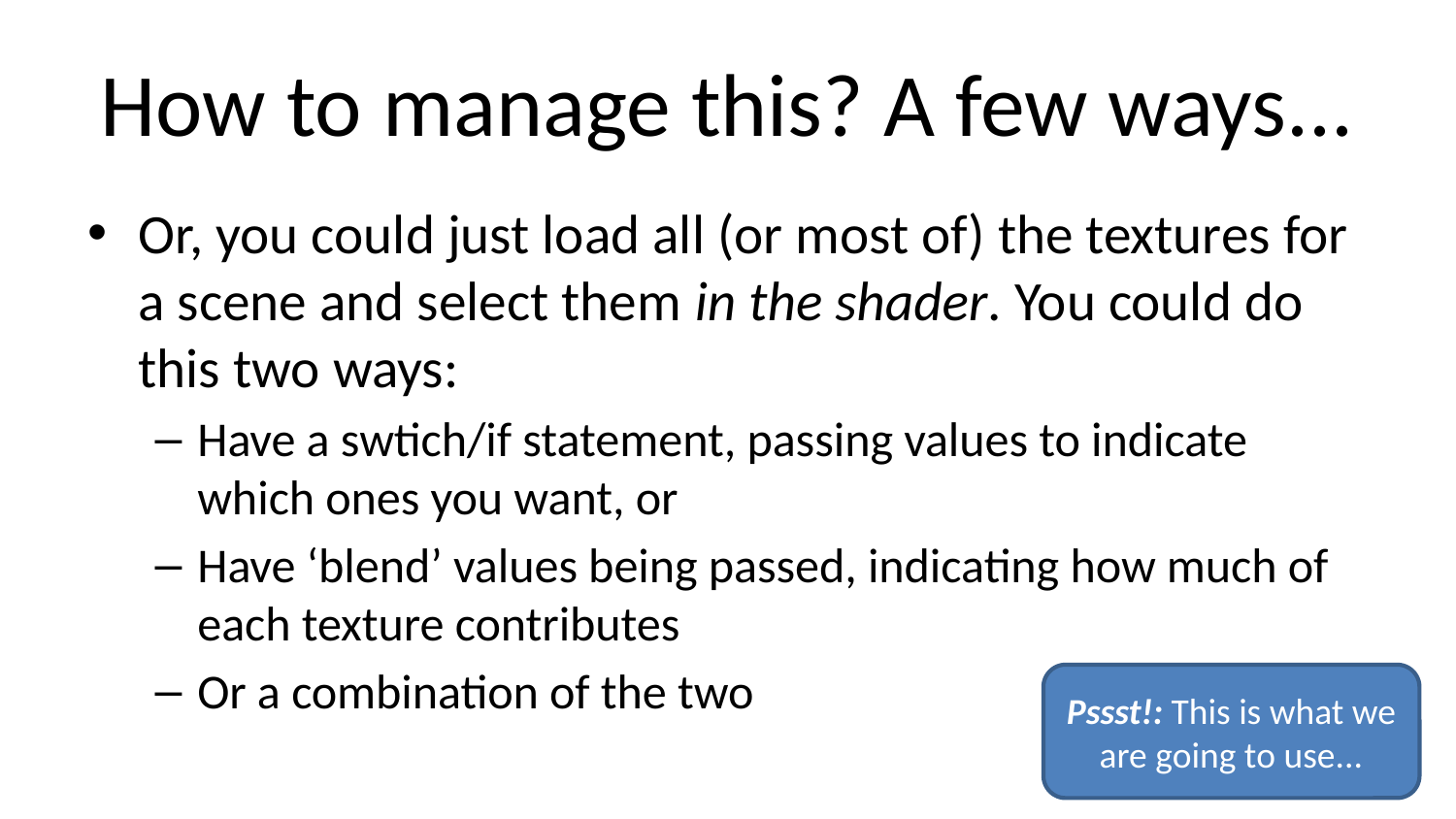

# How to manage this? A few ways...
Or, you could just load all (or most of) the textures for a scene and select them in the shader. You could do this two ways:
Have a swtich/if statement, passing values to indicate which ones you want, or
Have ‘blend’ values being passed, indicating how much of each texture contributes
Or a combination of the two
Pssst!: This is what we are going to use...